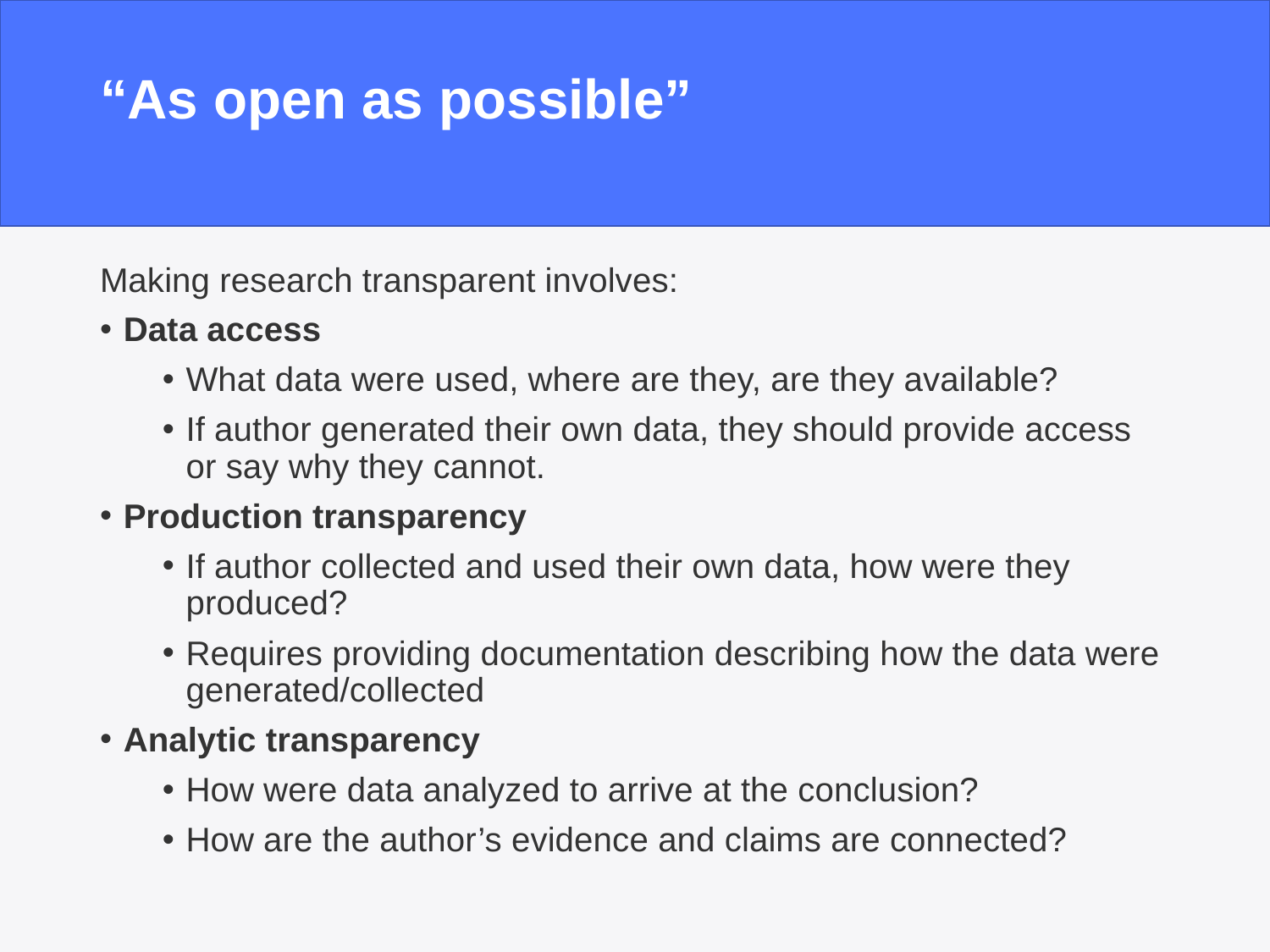

# “As open as possible”
Making research transparent involves:
Data access
What data were used, where are they, are they available?
If author generated their own data, they should provide access or say why they cannot.
Production transparency
If author collected and used their own data, how were they produced?
Requires providing documentation describing how the data were generated/collected
Analytic transparency
How were data analyzed to arrive at the conclusion?
How are the author’s evidence and claims are connected?